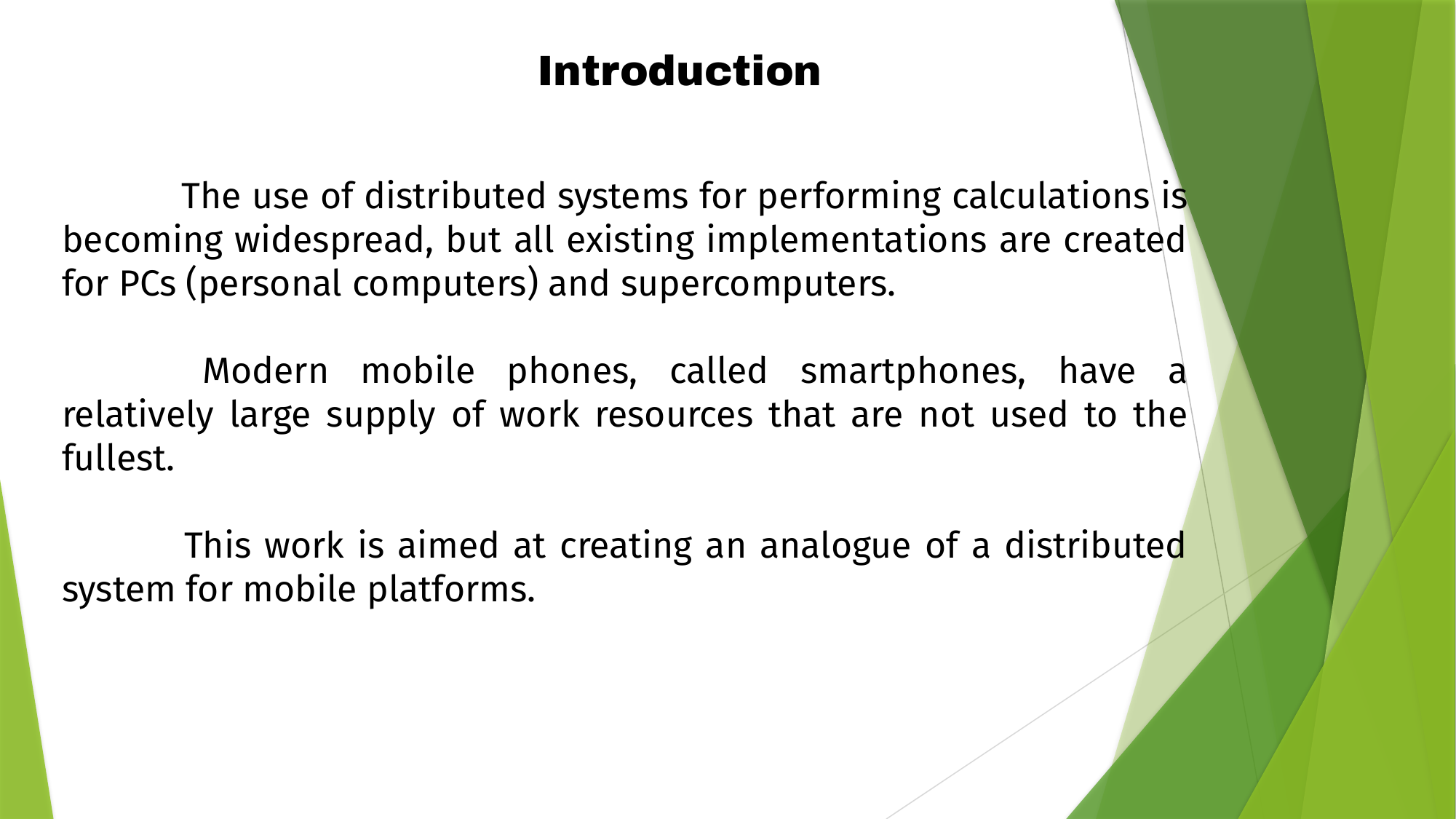

Introduction
	 The use of distributed systems for performing calculations is becoming widespread, but all existing implementations are created for PCs (personal computers) and supercomputers.
	 Modern mobile phones, called smartphones, have a relatively large supply of work resources that are not used to the fullest.
	 This work is aimed at creating an analogue of a distributed system for mobile platforms.